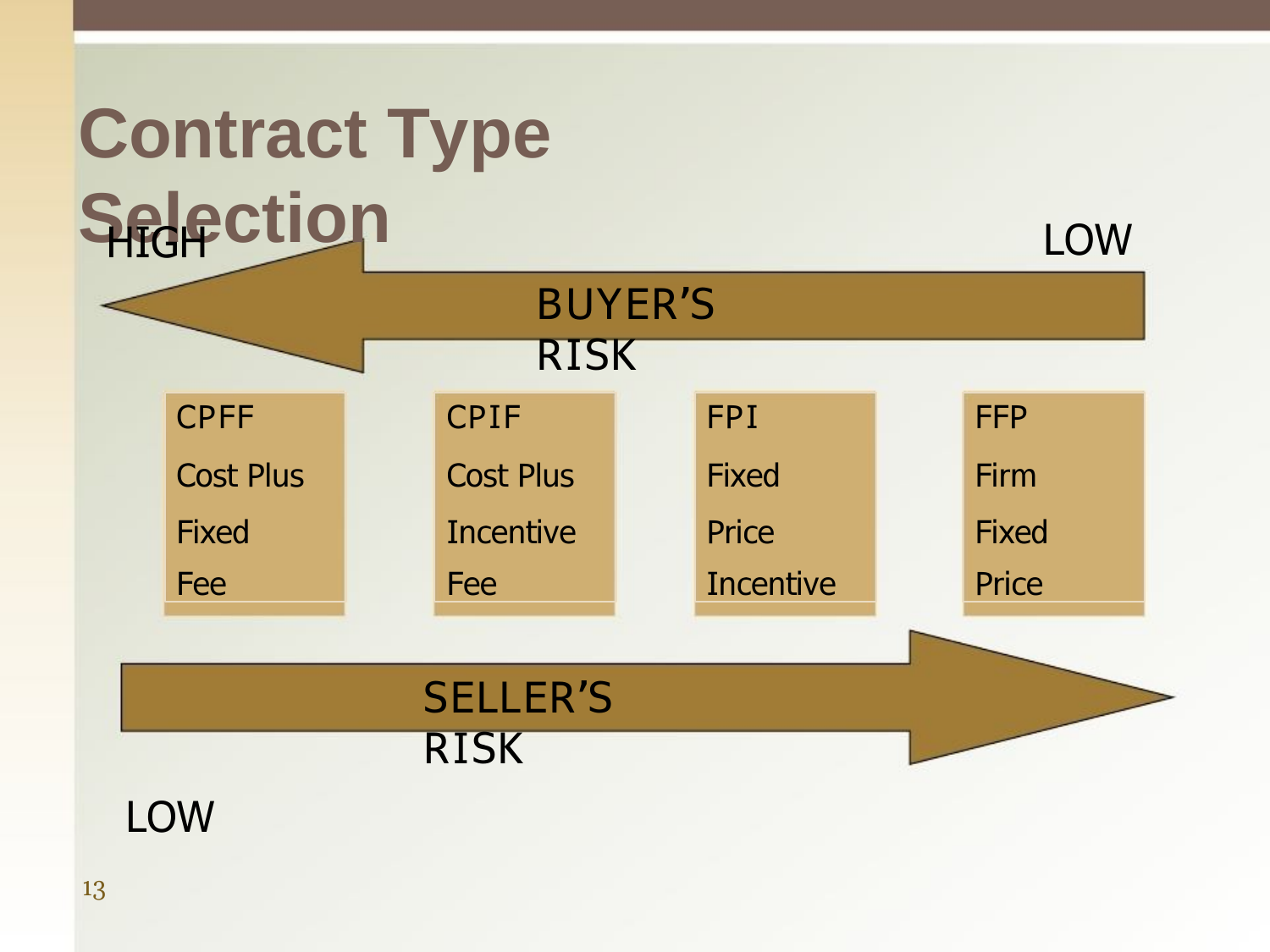

# Contract Type Selection
LOW
HIGH
BUYER’S RISK

CPFF
Cost Plus Fixed
Fee

CPIF
Cost Plus Incentive
Fee

FPI
Fixed Price
Incentive

FFP
Firm Fixed
Price

SELLER’S RISK
LOW
13